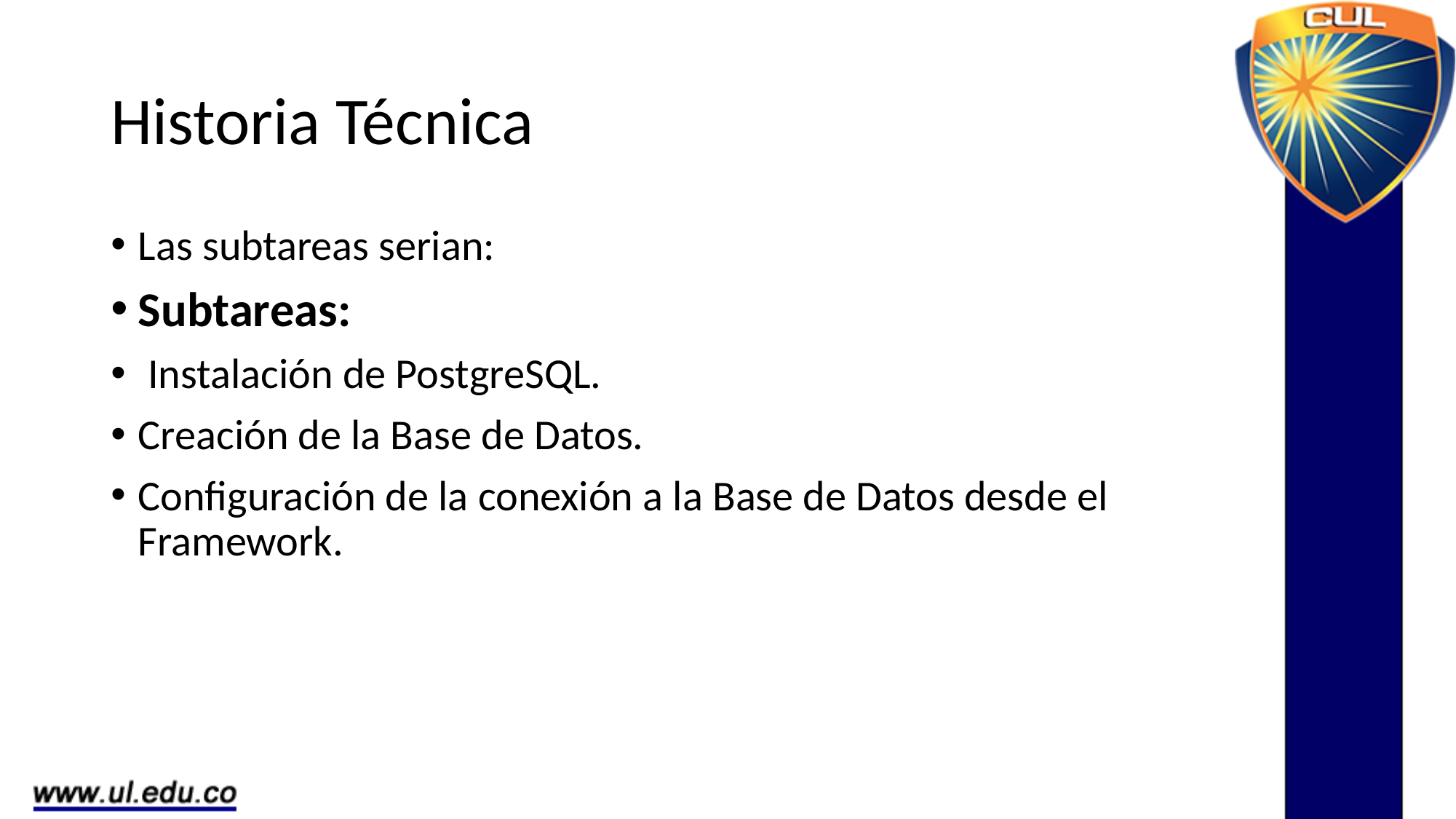

# Historia Técnica
Las subtareas serian:
Subtareas:
 Instalación de PostgreSQL.
Creación de la Base de Datos.
Configuración de la conexión a la Base de Datos desde el Framework.